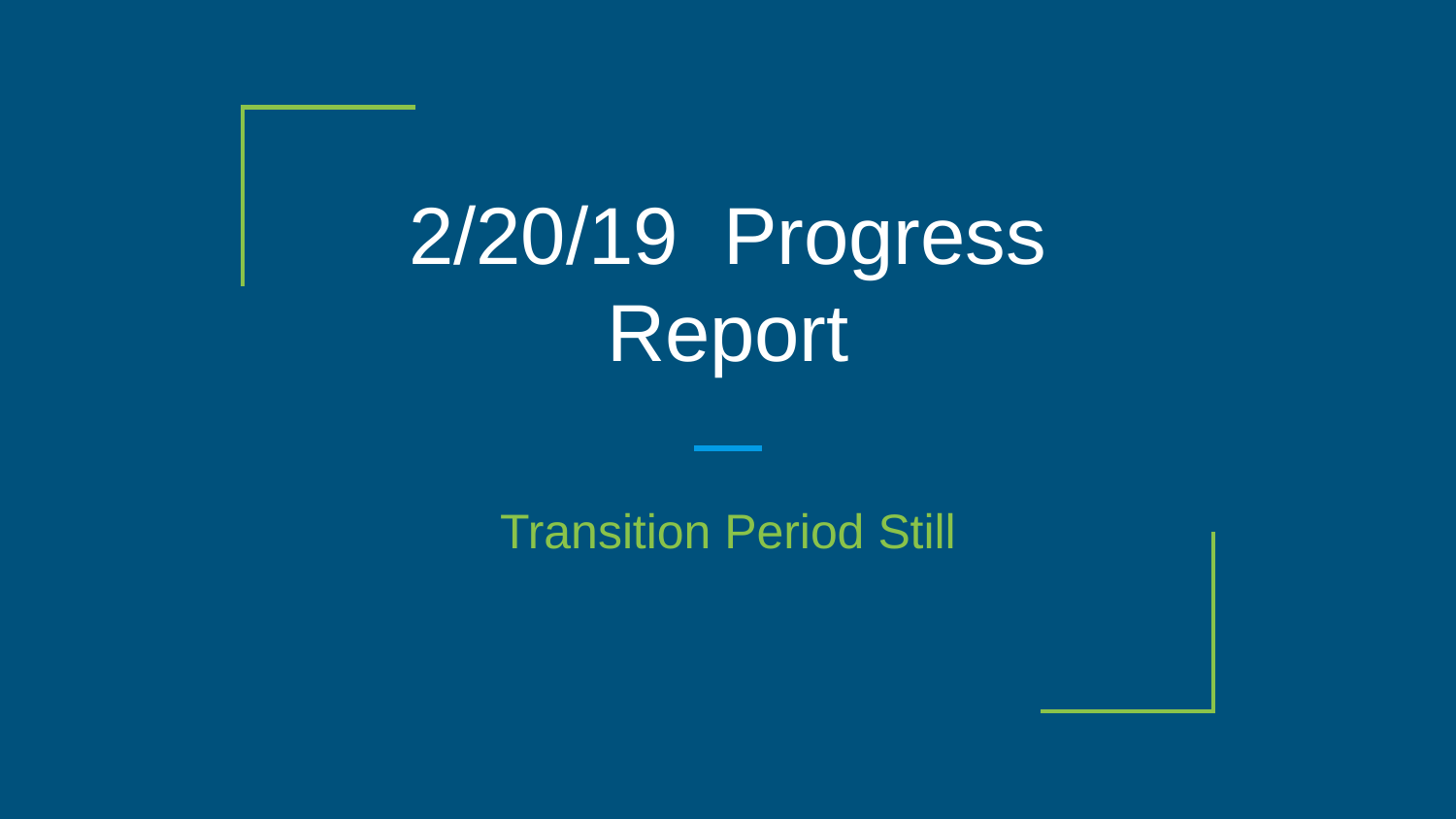

# 2/20/19  Progress Report

Transition Period Still